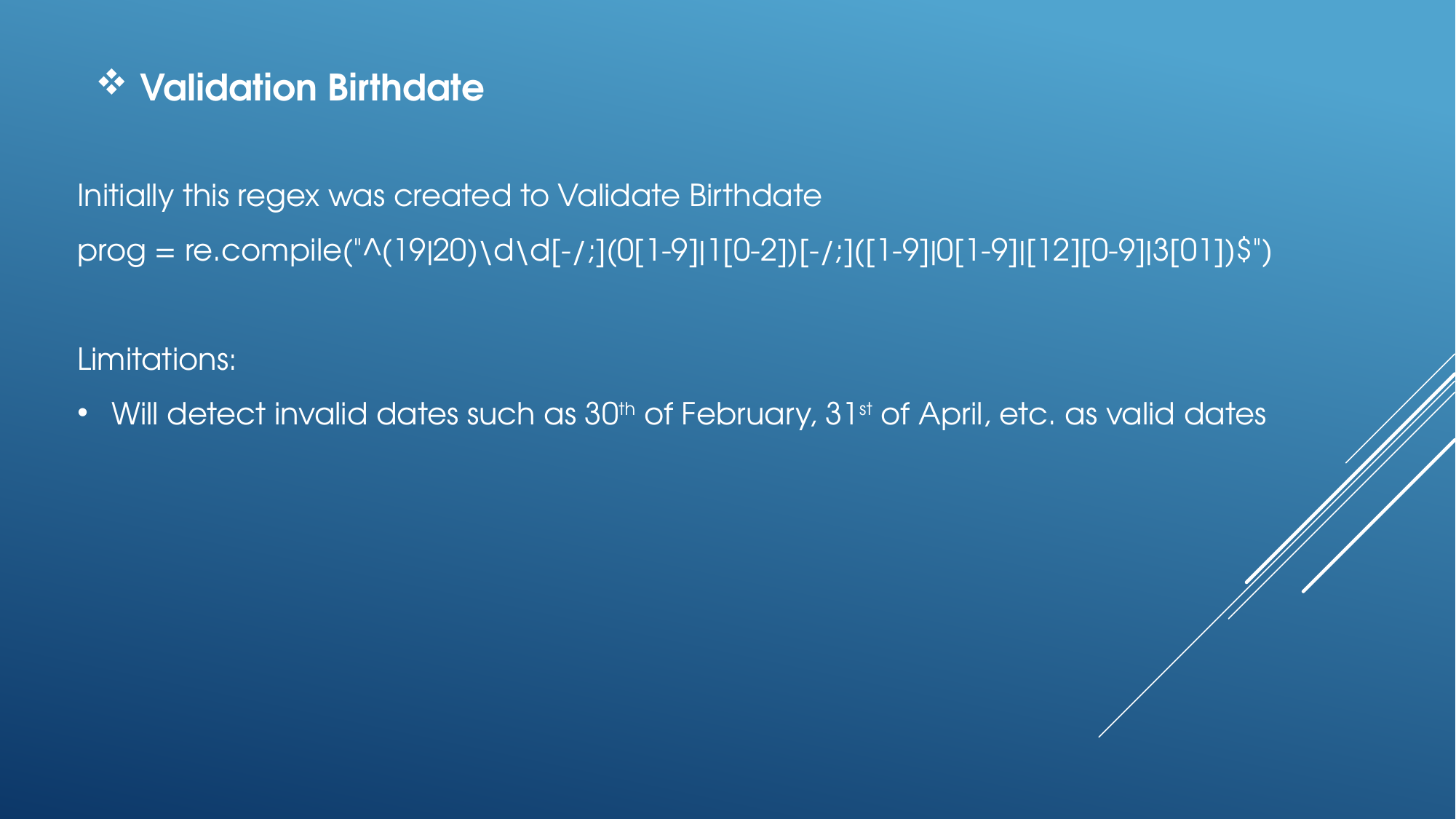

Validation Birthdate
Initially this regex was created to Validate Birthdate
prog = re.compile("^(19|20)\d\d[-/;](0[1-9]|1[0-2])[-/;]([1-9]|0[1-9]|[12][0-9]|3[01])$")

Limitations:
Will detect invalid dates such as 30th of February, 31st of April, etc. as valid dates